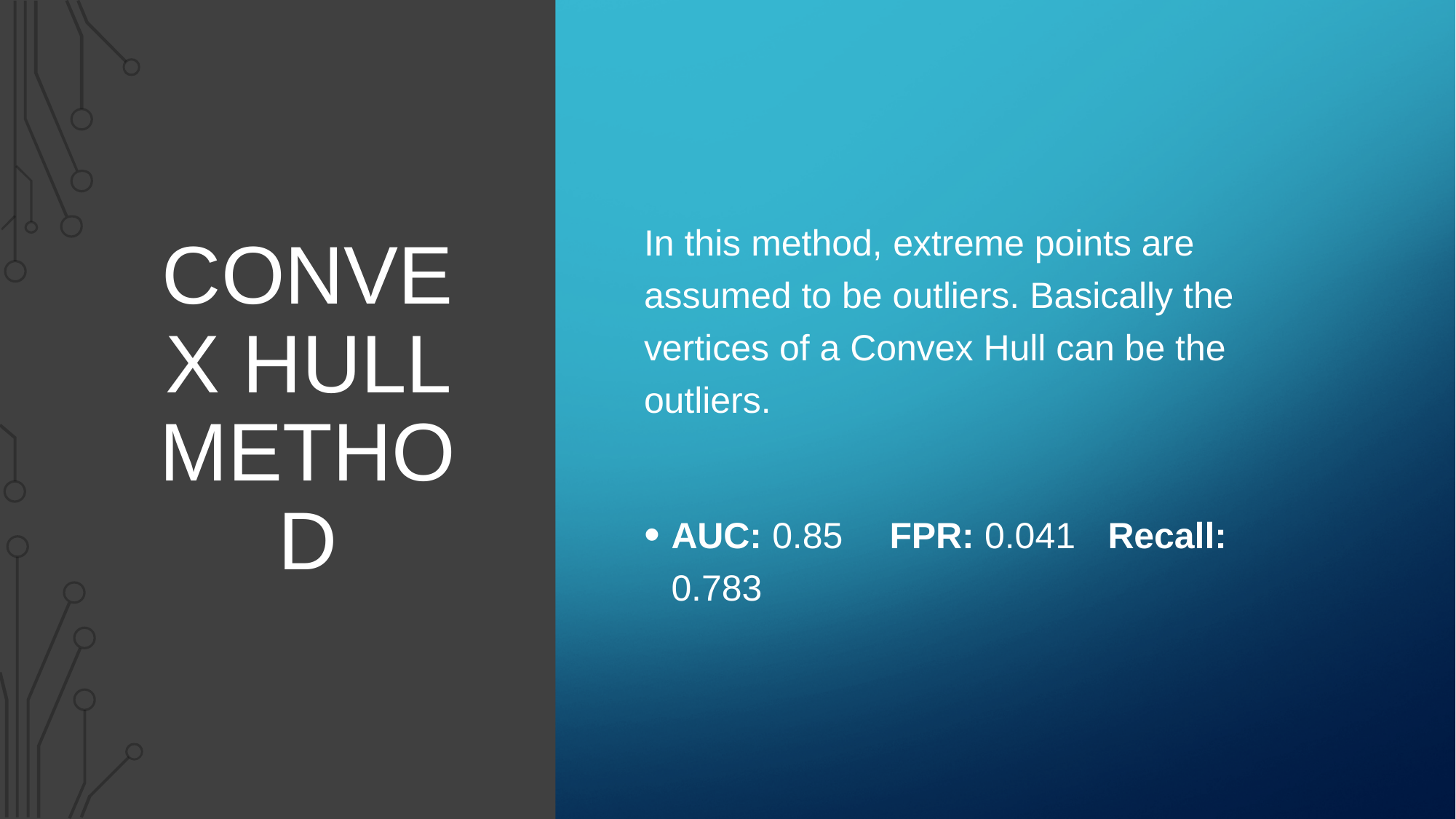

In this method, extreme points are assumed to be outliers. Basically the vertices of a Convex Hull can be the outliers.

AUC: 0.85	FPR: 0.041	Recall: 0.783
# Convex Hull method